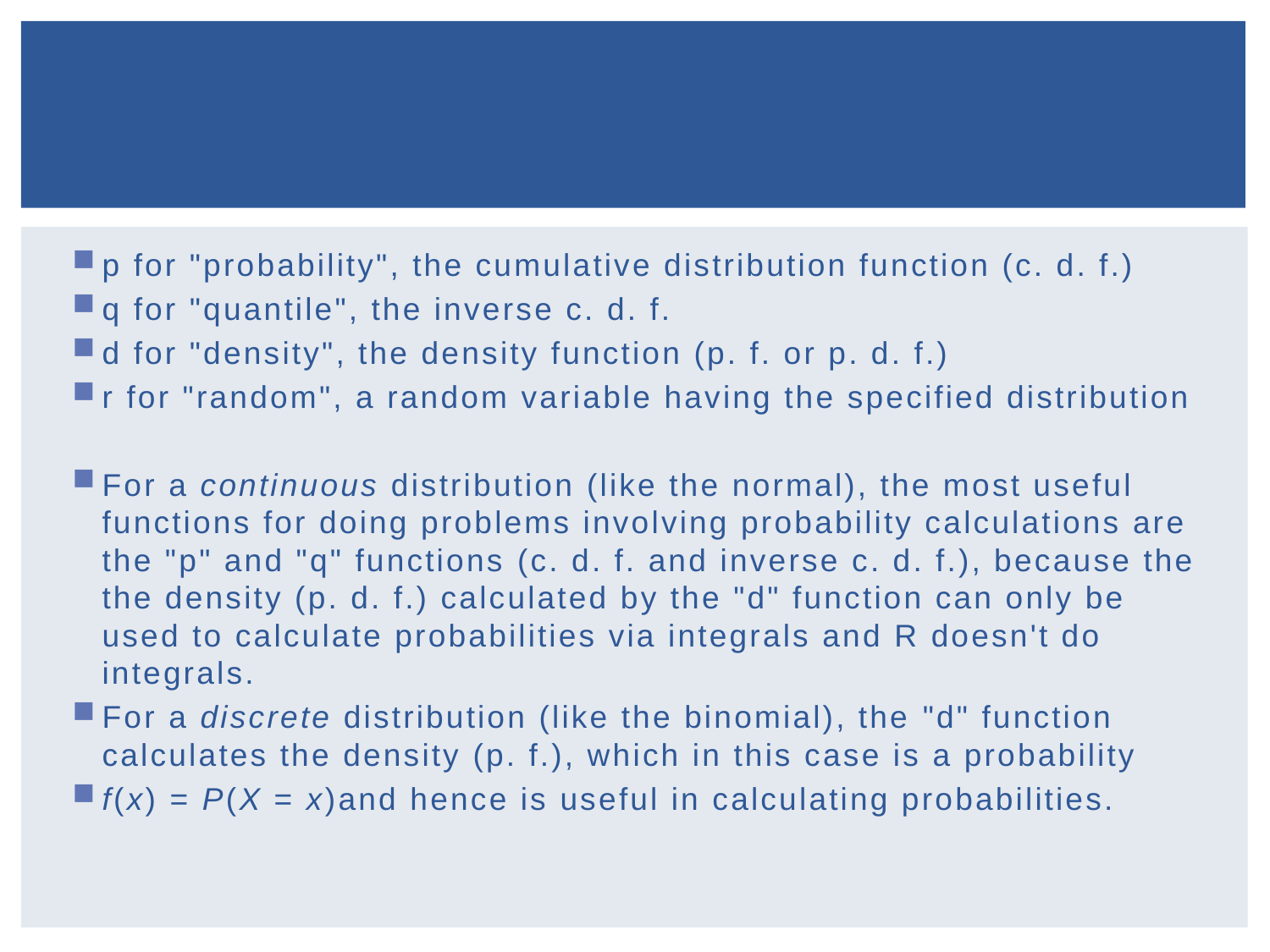

#
p for "probability", the cumulative distribution function (c. d. f.)
q for "quantile", the inverse c. d. f.
d for "density", the density function (p. f. or p. d. f.)
r for "random", a random variable having the specified distribution

For a continuous distribution (like the normal), the most useful functions for doing problems involving probability calculations are the "p" and "q" functions (c. d. f. and inverse c. d. f.), because the the density (p. d. f.) calculated by the "d" function can only be used to calculate probabilities via integrals and R doesn't do integrals.
For a discrete distribution (like the binomial), the "d" function calculates the density (p. f.), which in this case is a probability
f(x) = P(X = x)and hence is useful in calculating probabilities.